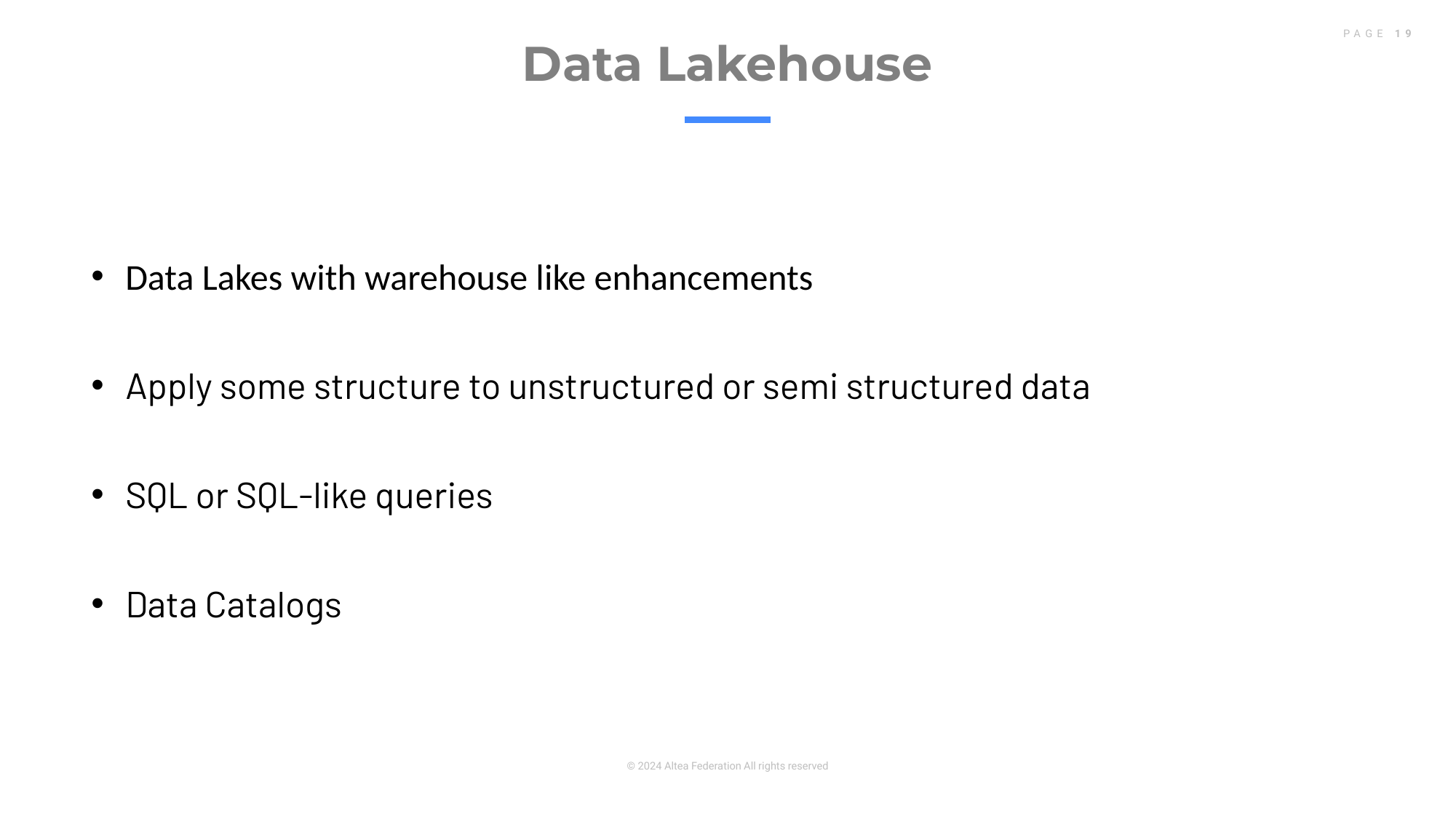

# Data Lakehouse
PAGE 19
Data Lakes with warehouse like enhancements
Apply some structure to unstructured or semi structured data
SQL or SQL-like queries
Data Catalogs